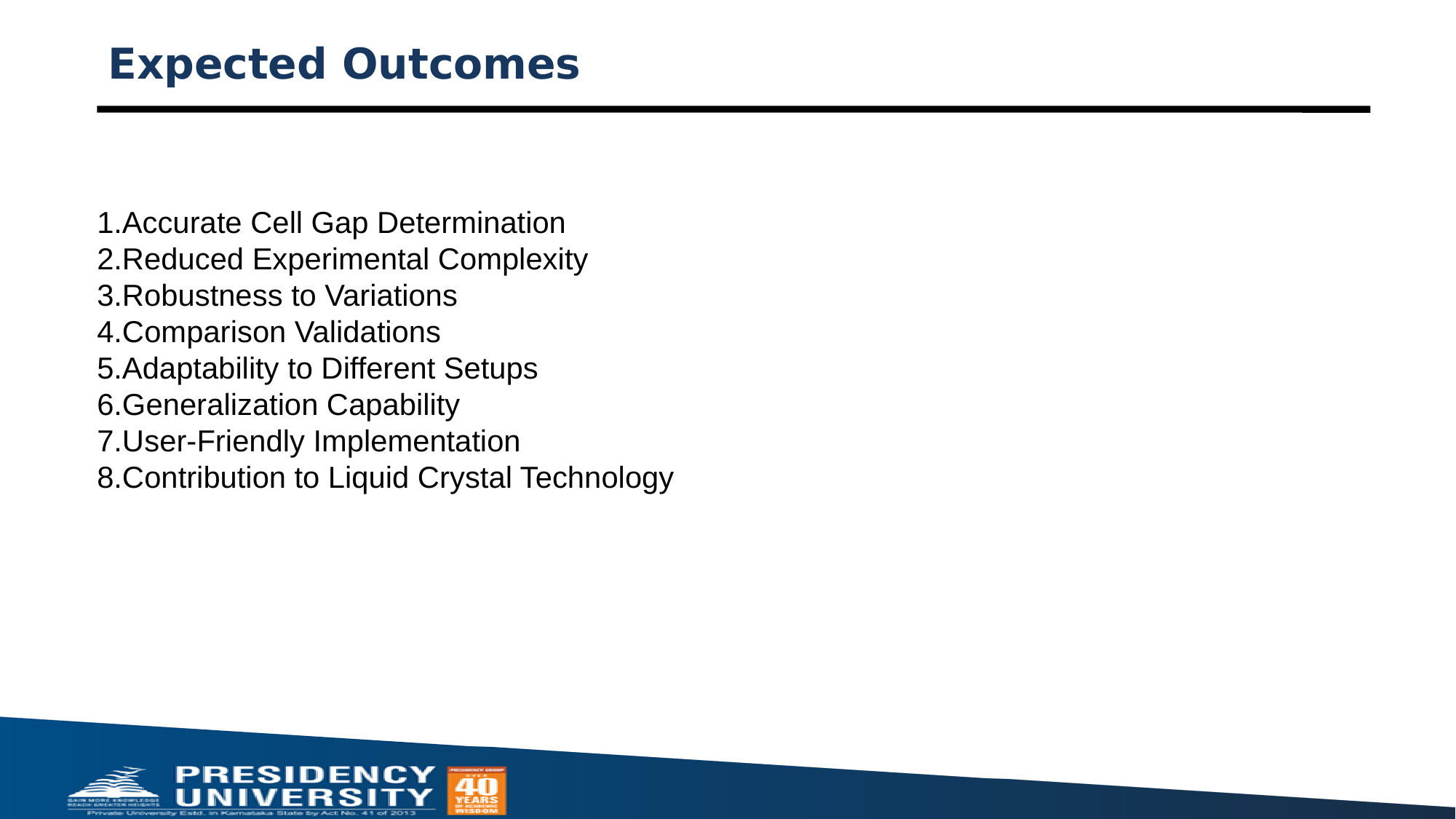

# Expected Outcomes
Accurate Cell Gap Determination
Reduced Experimental Complexity
Robustness to Variations
4.Comparison Validations
5.Adaptability to Different Setups
6.Generalization Capability
7.User-Friendly Implementation
8.Contribution to Liquid Crystal Technology